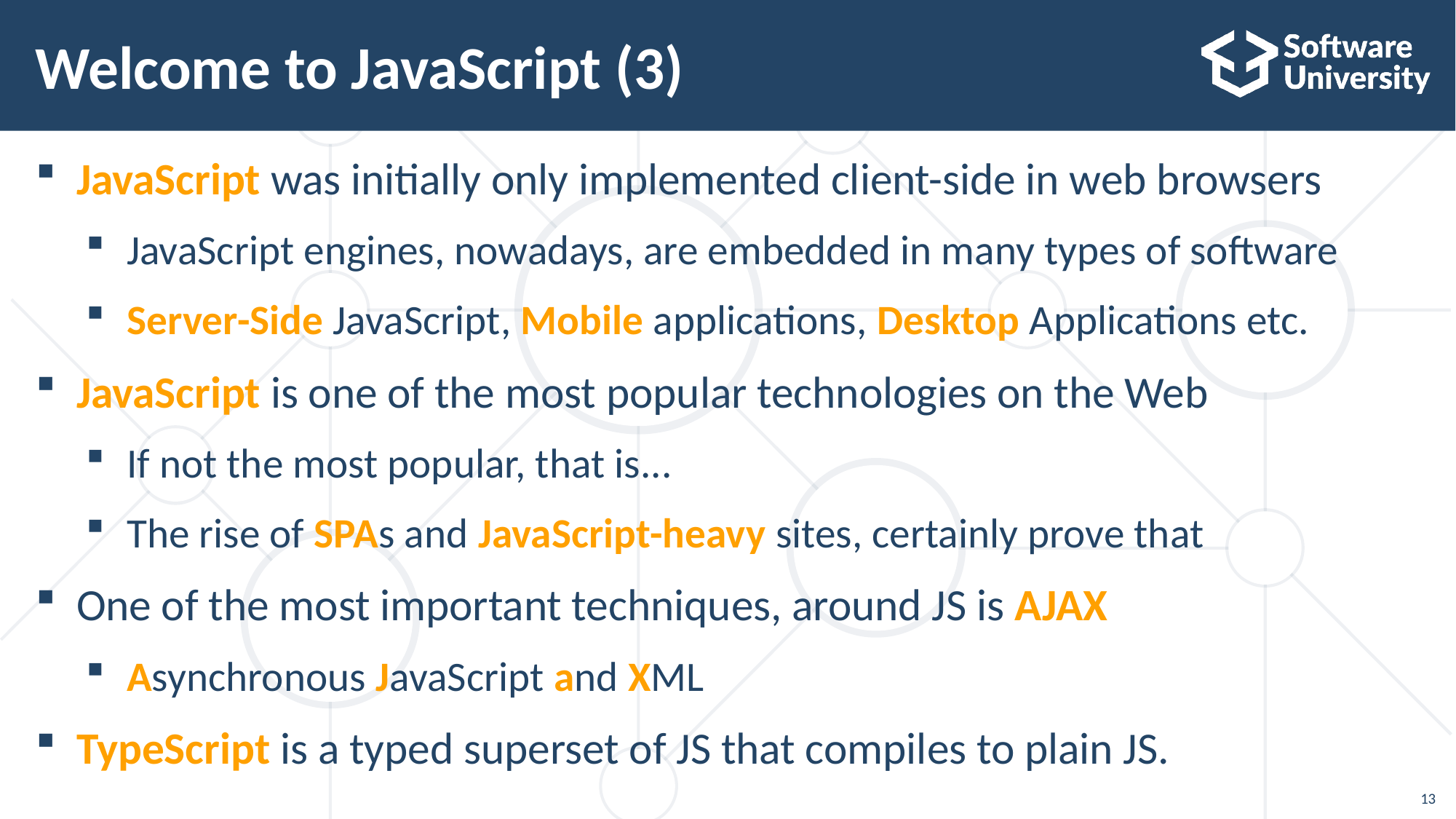

# Welcome to JavaScript (3)
JavaScript was initially only implemented client-side in web browsers
JavaScript engines, nowadays, are embedded in many types of software
Server-Side JavaScript, Mobile applications, Desktop Applications etc.
JavaScript is one of the most popular technologies on the Web
If not the most popular, that is...
The rise of SPAs and JavaScript-heavy sites, certainly prove that
One of the most important techniques, around JS is AJAX
Asynchronous JavaScript and XML
TypeScript is a typed superset of JS that compiles to plain JS.
13